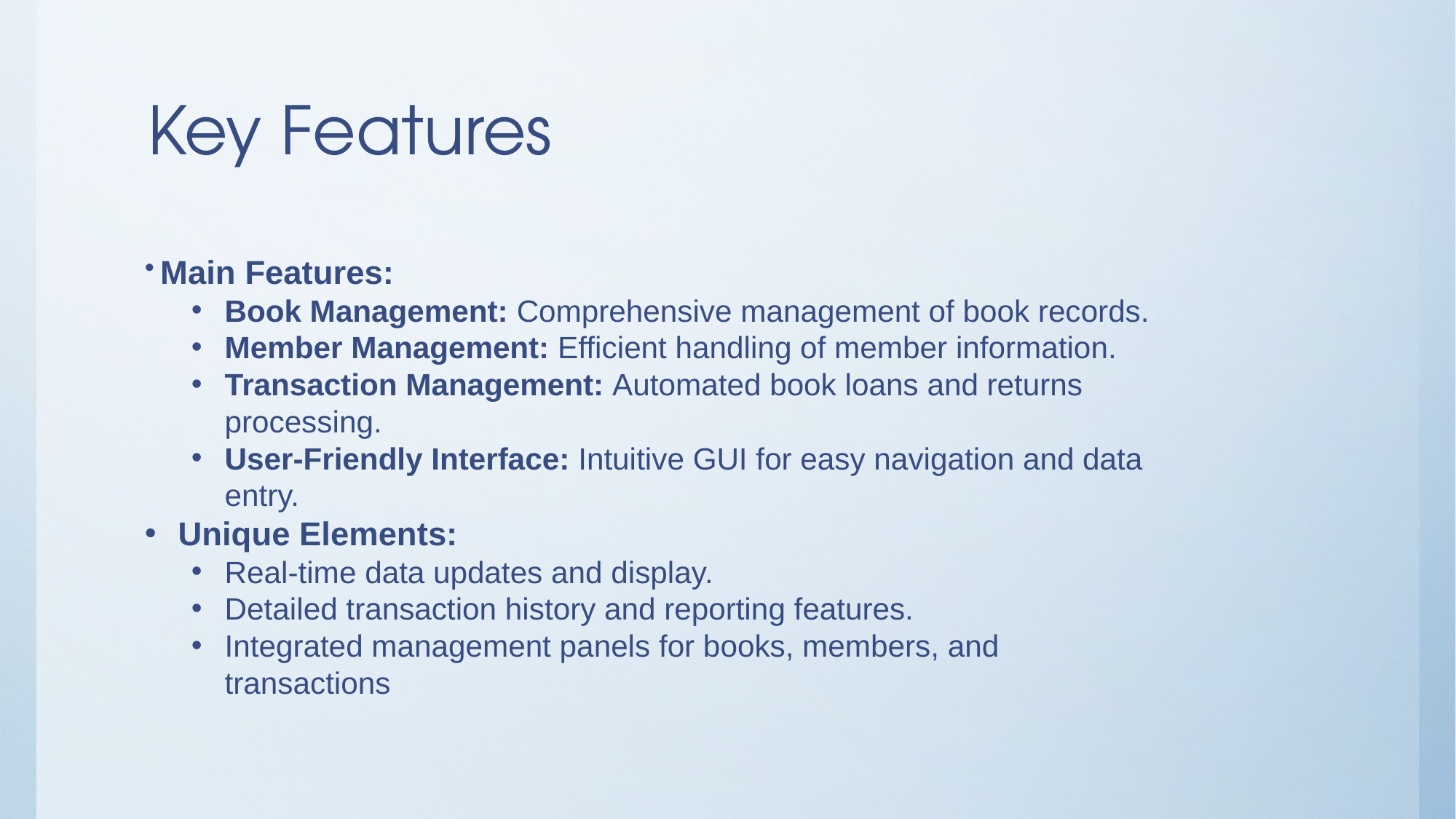

# Key Features

 Main Features:
Book Management: Comprehensive management of book records.
Member Management: Efficient handling of member information.
Transaction Management: Automated book loans and returns processing.
User-Friendly Interface: Intuitive GUI for easy navigation and data entry.
Unique Elements:
Real-time data updates and display.
Detailed transaction history and reporting features.
Integrated management panels for books, members, and transactions